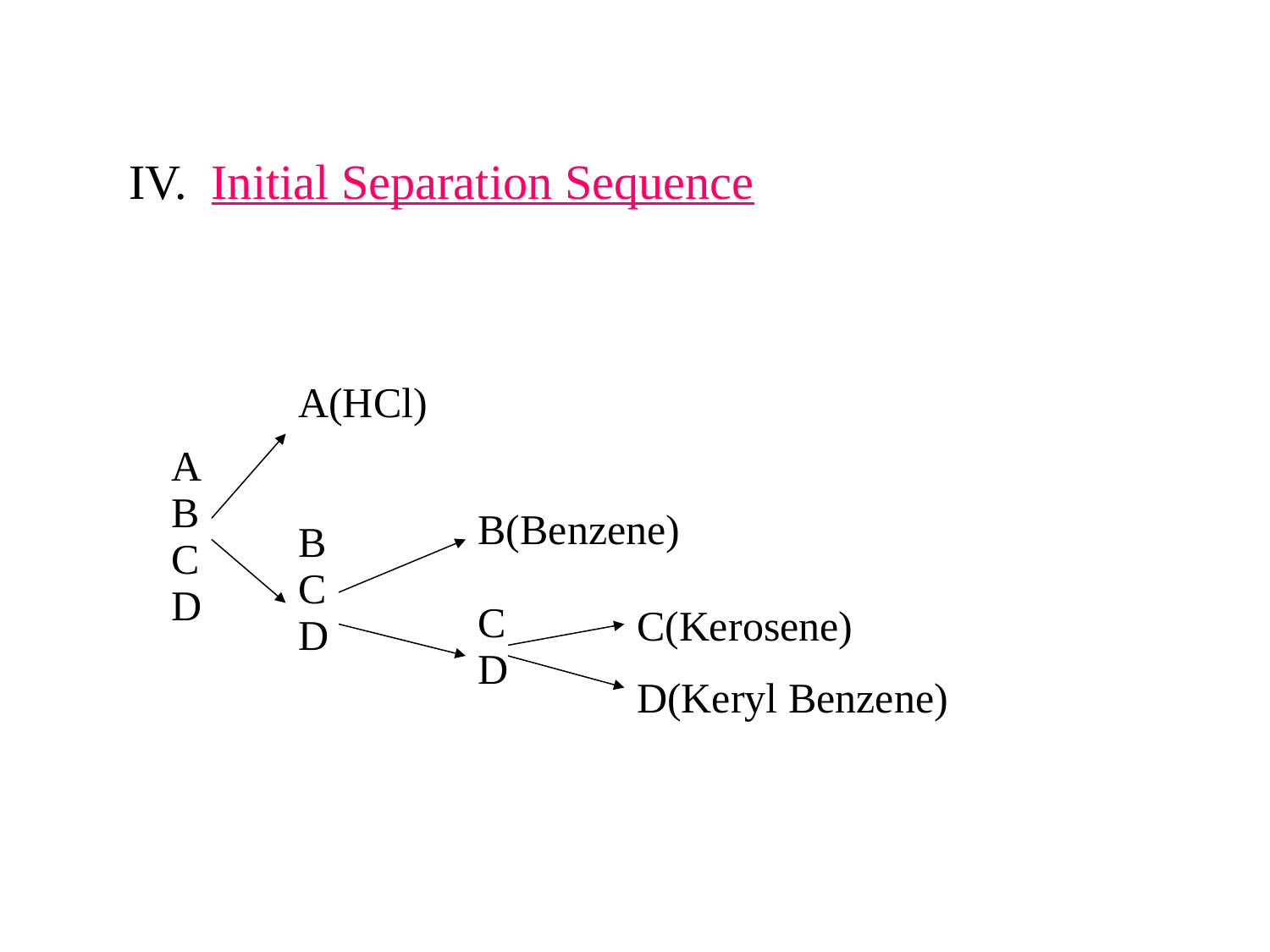

IV.  Initial Separation Sequence
A(HCl)

B
C
D

A
B
C
D
B(Benzene)

C
D

C(Kerosene)
D(Keryl Benzene)